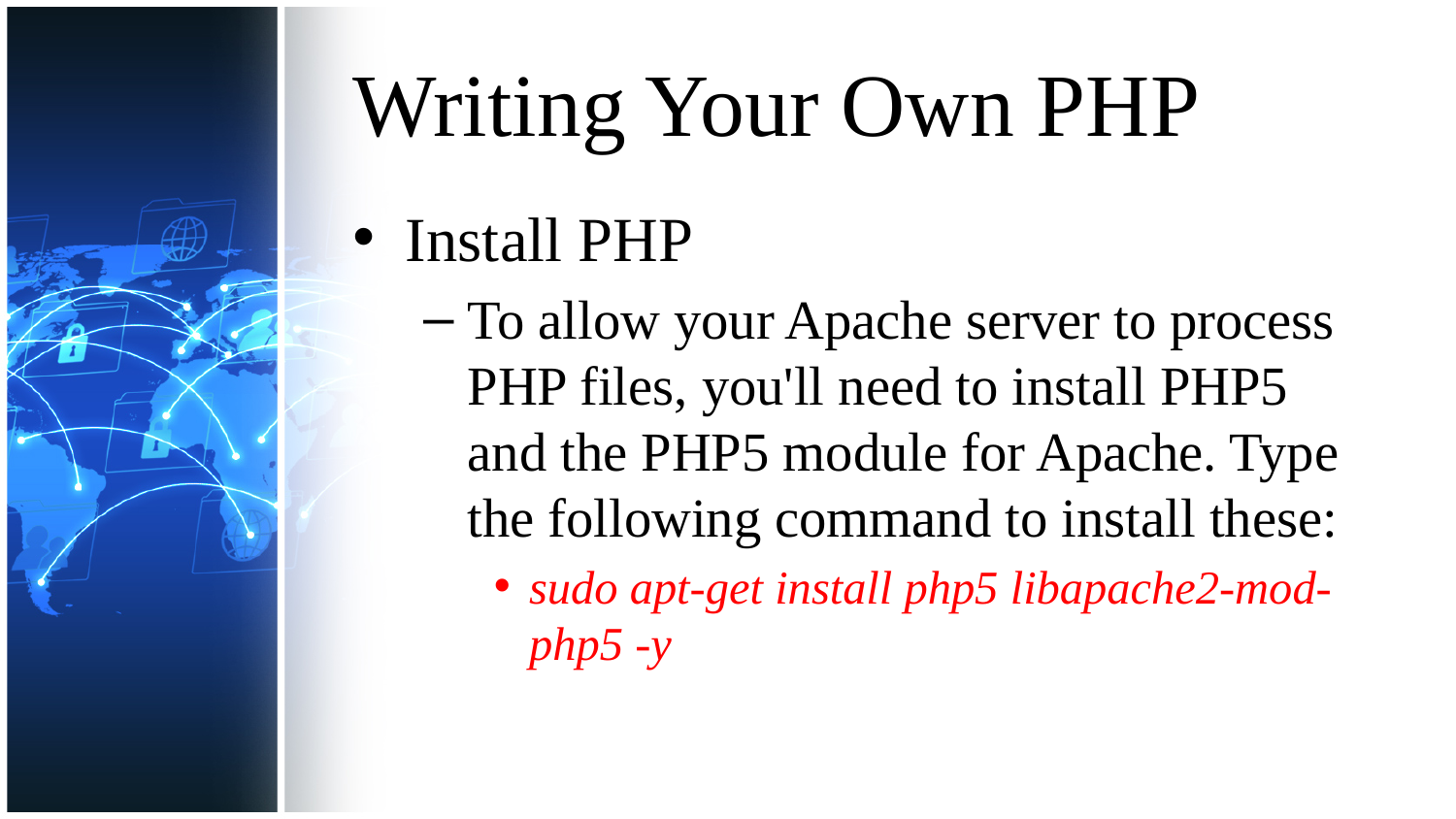

# Writing Your Own PHP
Install PHP
To allow your Apache server to process PHP files, you'll need to install PHP5 and the PHP5 module for Apache. Type the following command to install these:
sudo apt-get install php5 libapache2-mod-php5 -y